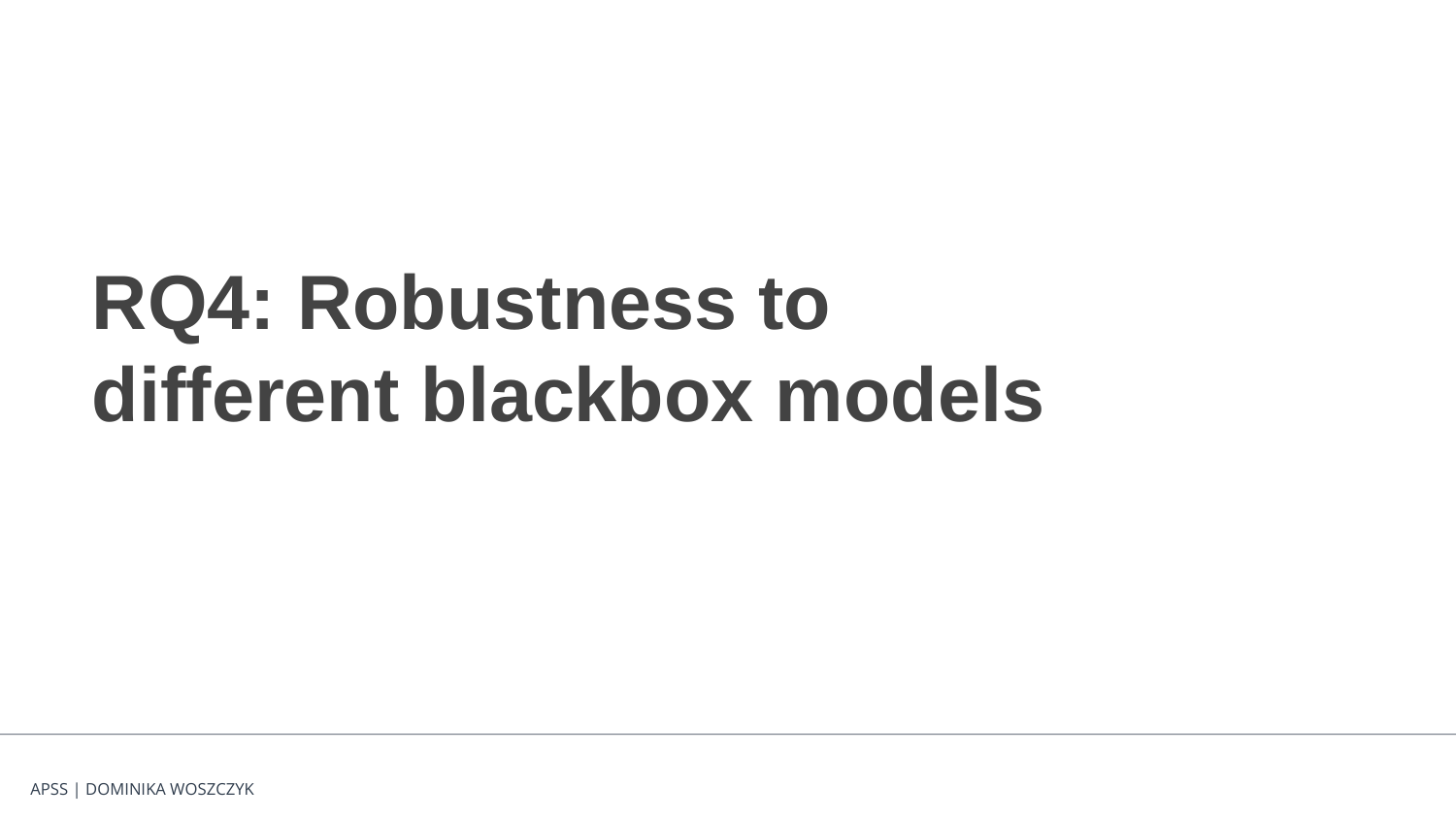

RQ4: Robustness to different blackbox models

APSS | DOMINIKA WOSZCZYK